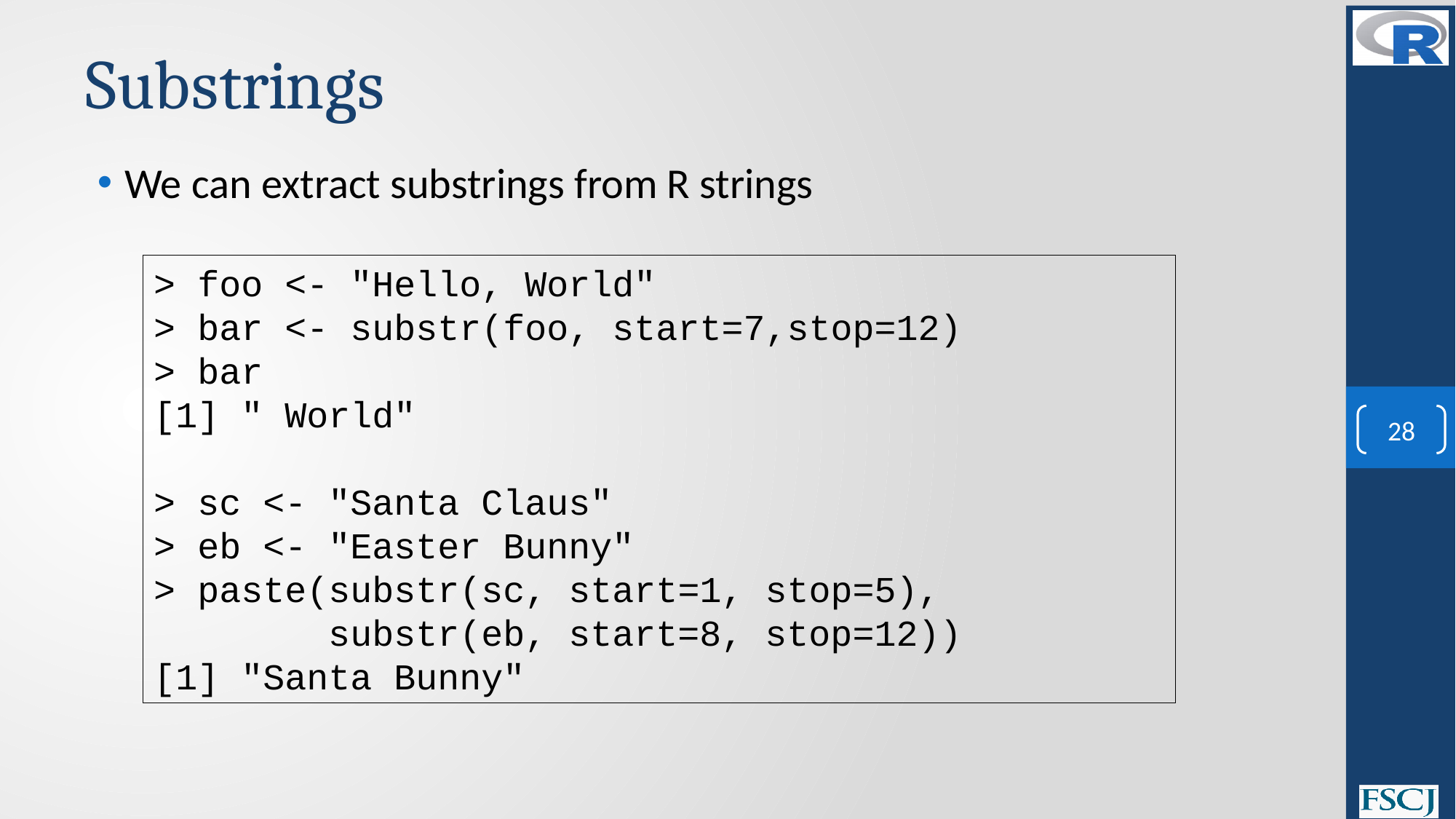

# Substrings
We can extract substrings from R strings
> foo <- "Hello, World"
> bar <- substr(foo, start=7,stop=12)
> bar
[1] " World"

> sc <- "Santa Claus"
> eb <- "Easter Bunny"
> paste(substr(sc, start=1, stop=5),
        substr(eb, start=8, stop=12))
[1] "Santa Bunny"
28